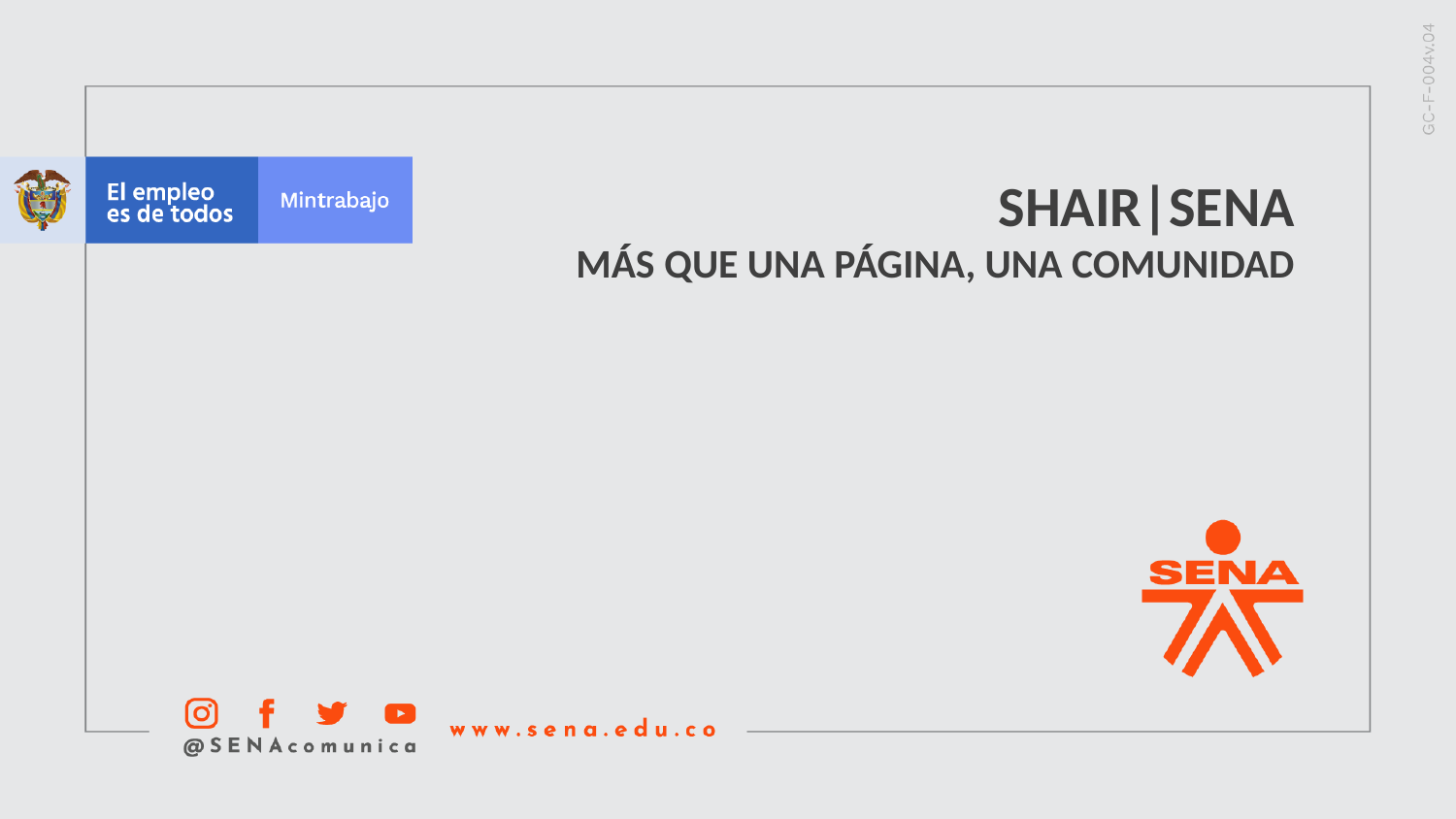

SHAIR|SENA
MÁS QUE UNA PÁGINA, UNA COMUNIDAD